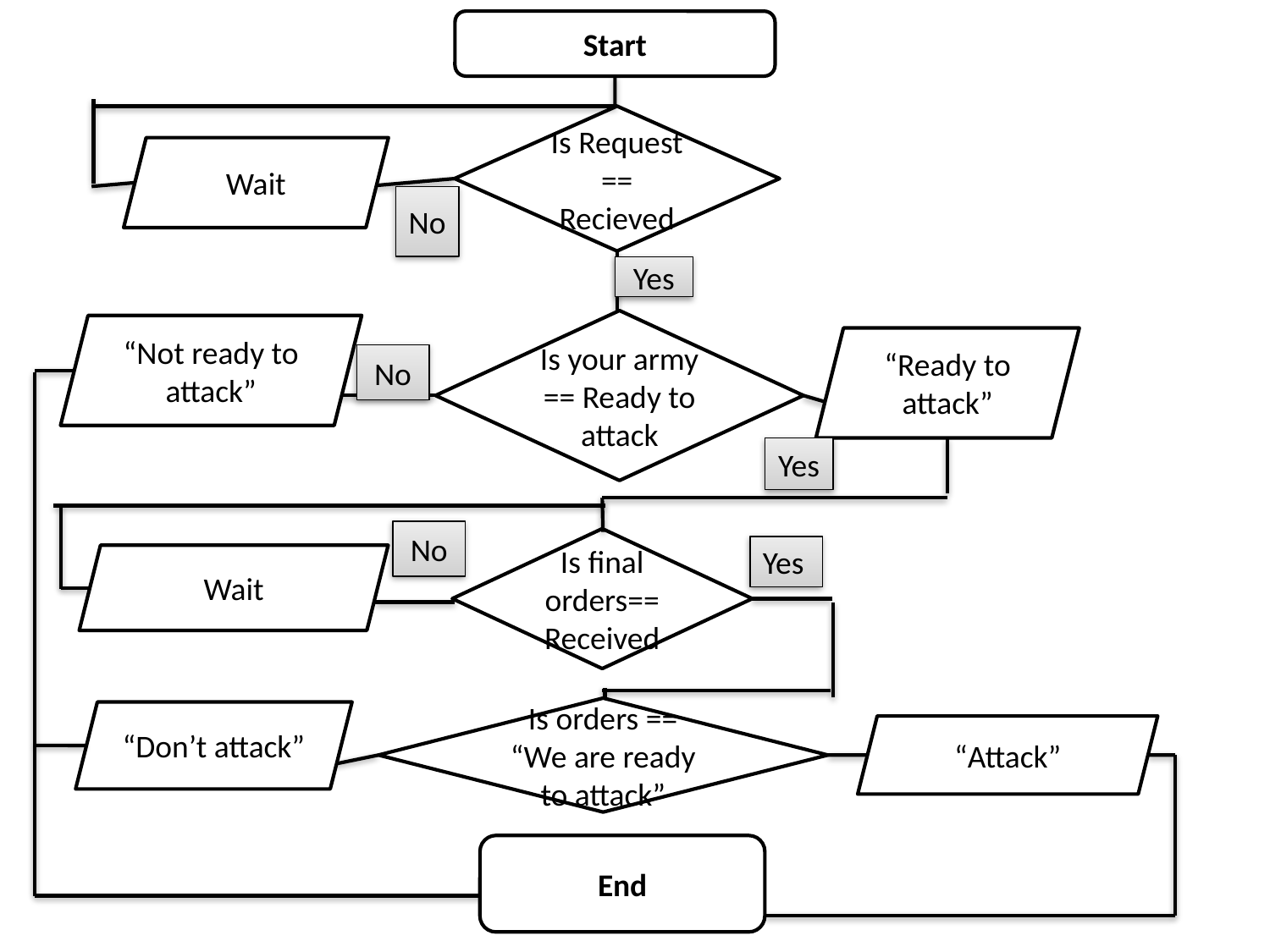

Start
Is Request == Recieved
Wait
No
Yes
Is your army == Ready to attack
“Not ready to attack”
“Ready to attack”
No
Yes
No
Is final orders== Received
Yes
Wait
Is orders == “We are ready to attack”
“Don’t attack”
“Attack”
End